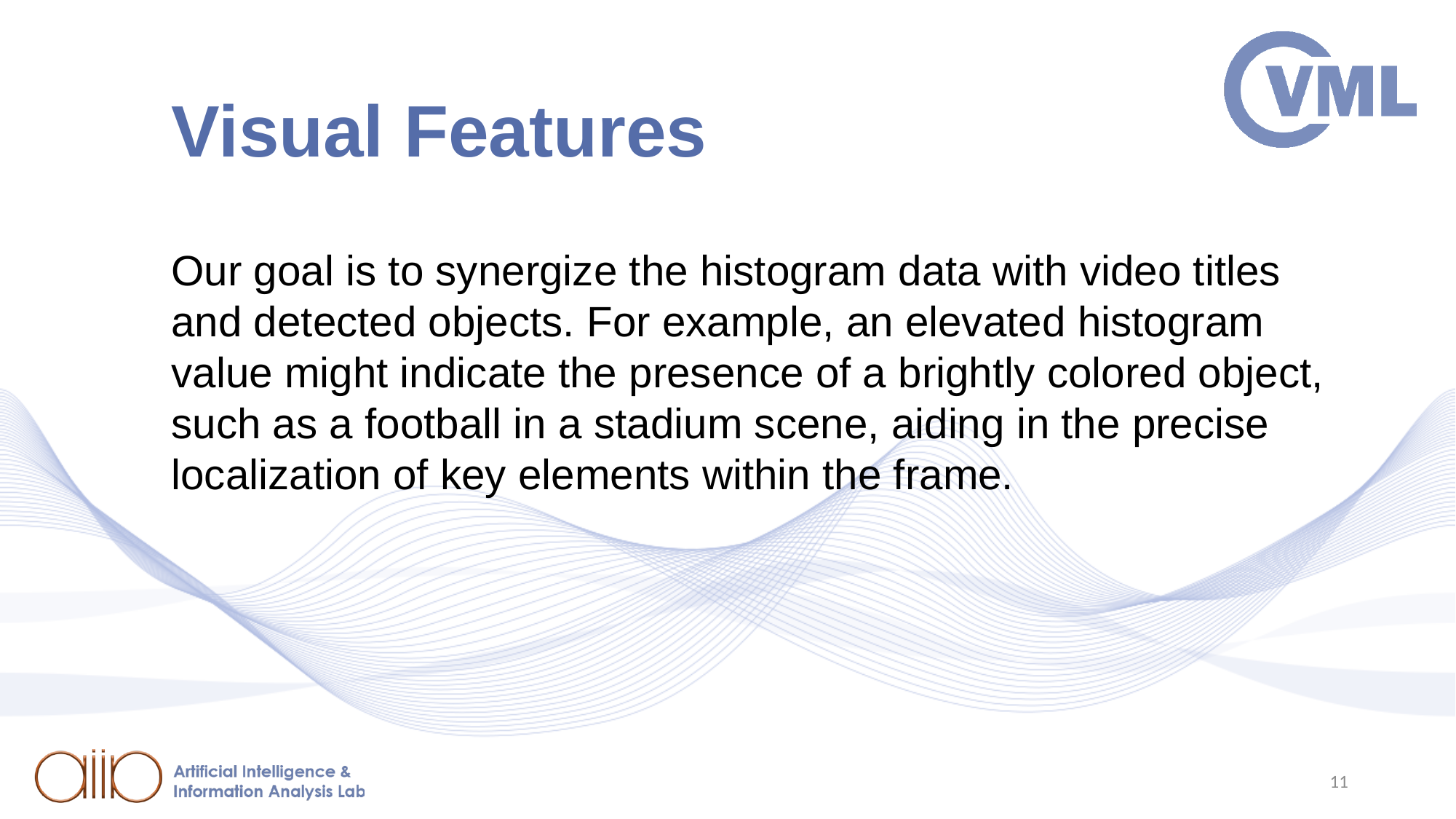

# Visual Features
Our goal is to synergize the histogram data with video titles and detected objects. For example, an elevated histogram value might indicate the presence of a brightly colored object, such as a football in a stadium scene, aiding in the precise localization of key elements within the frame.

11